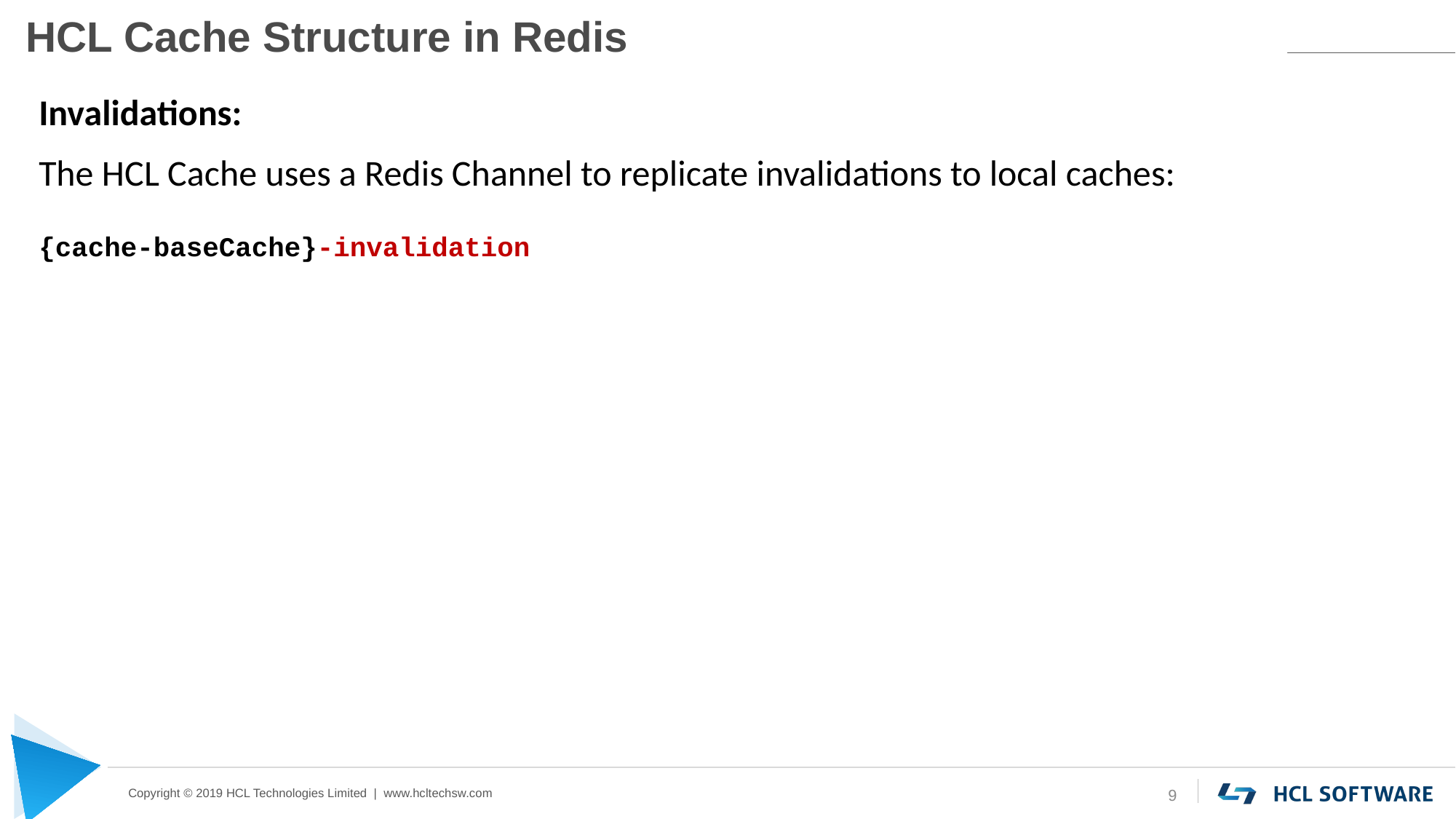

# HCL Cache Structure in Redis
Invalidations:
The HCL Cache uses a Redis Channel to replicate invalidations to local caches:
{cache-baseCache}-invalidation

9